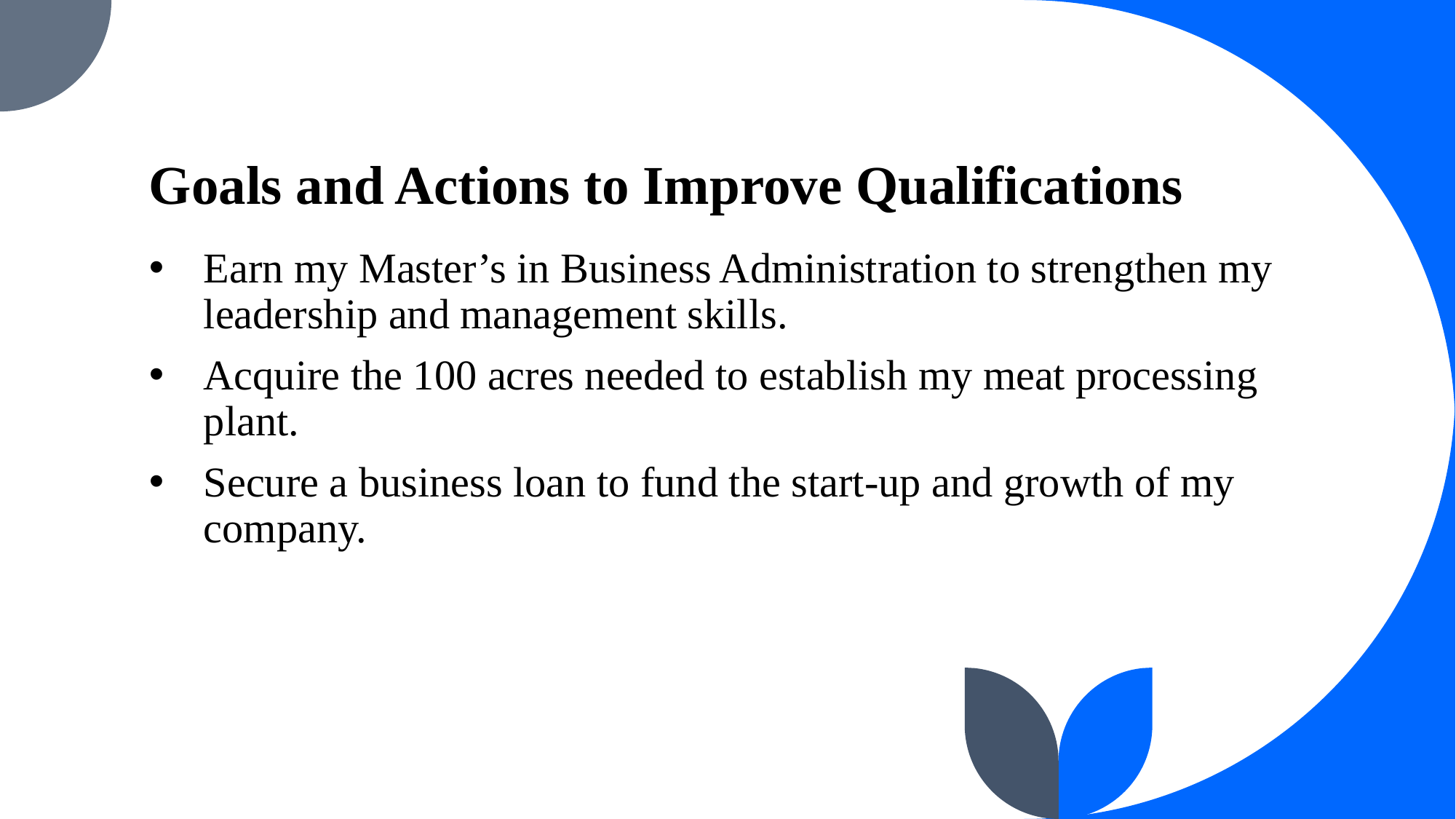

# Goals and Actions to Improve Qualifications
Earn my Master’s in Business Administration to strengthen my leadership and management skills.
Acquire the 100 acres needed to establish my meat processing plant.
Secure a business loan to fund the start-up and growth of my company.